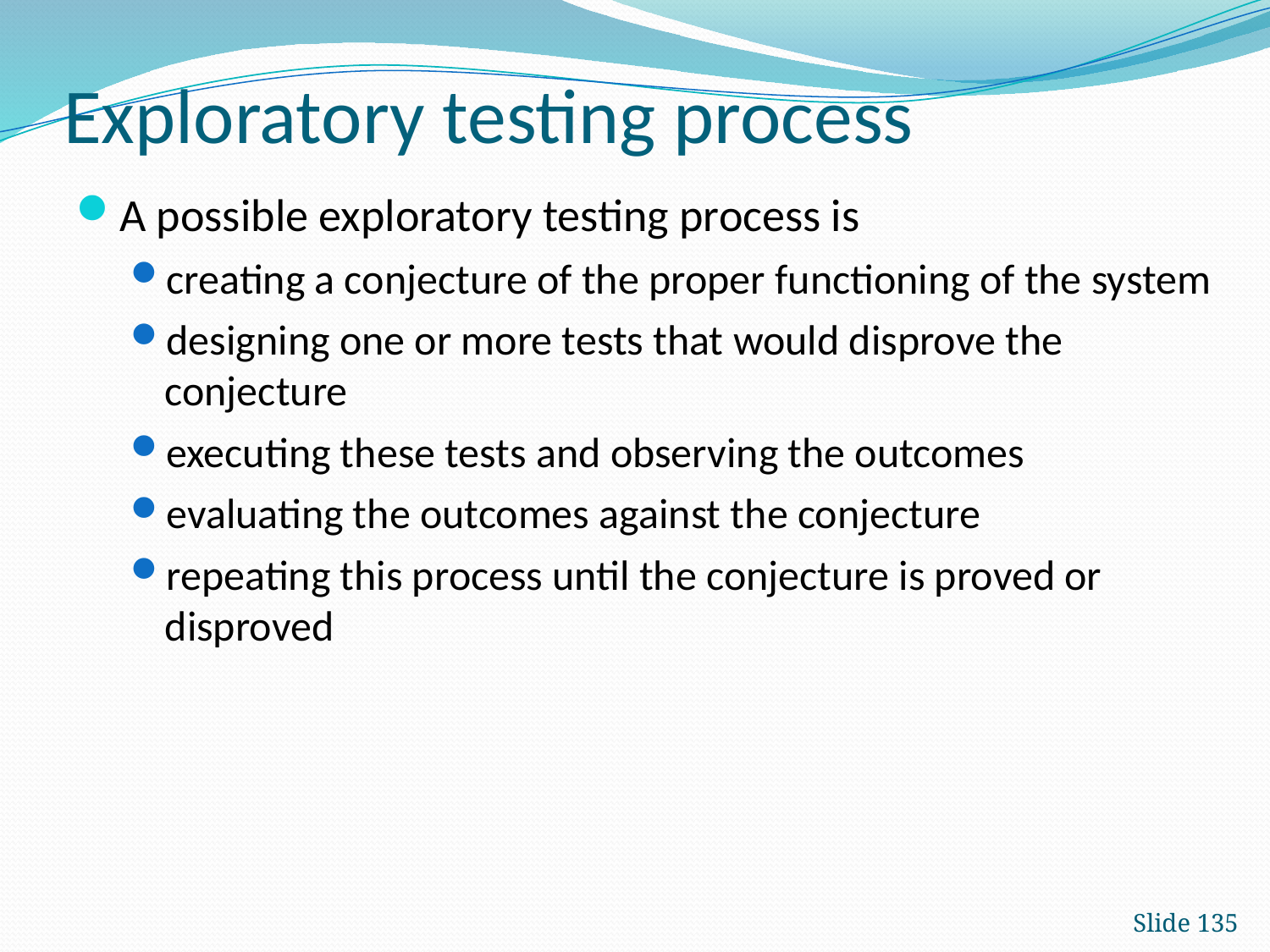

# Exploratory testing process
A possible exploratory testing process is
creating a conjecture of the proper functioning of the system
designing one or more tests that would disprove the conjecture
executing these tests and observing the outcomes
evaluating the outcomes against the conjecture
repeating this process until the conjecture is proved or disproved
Slide 135